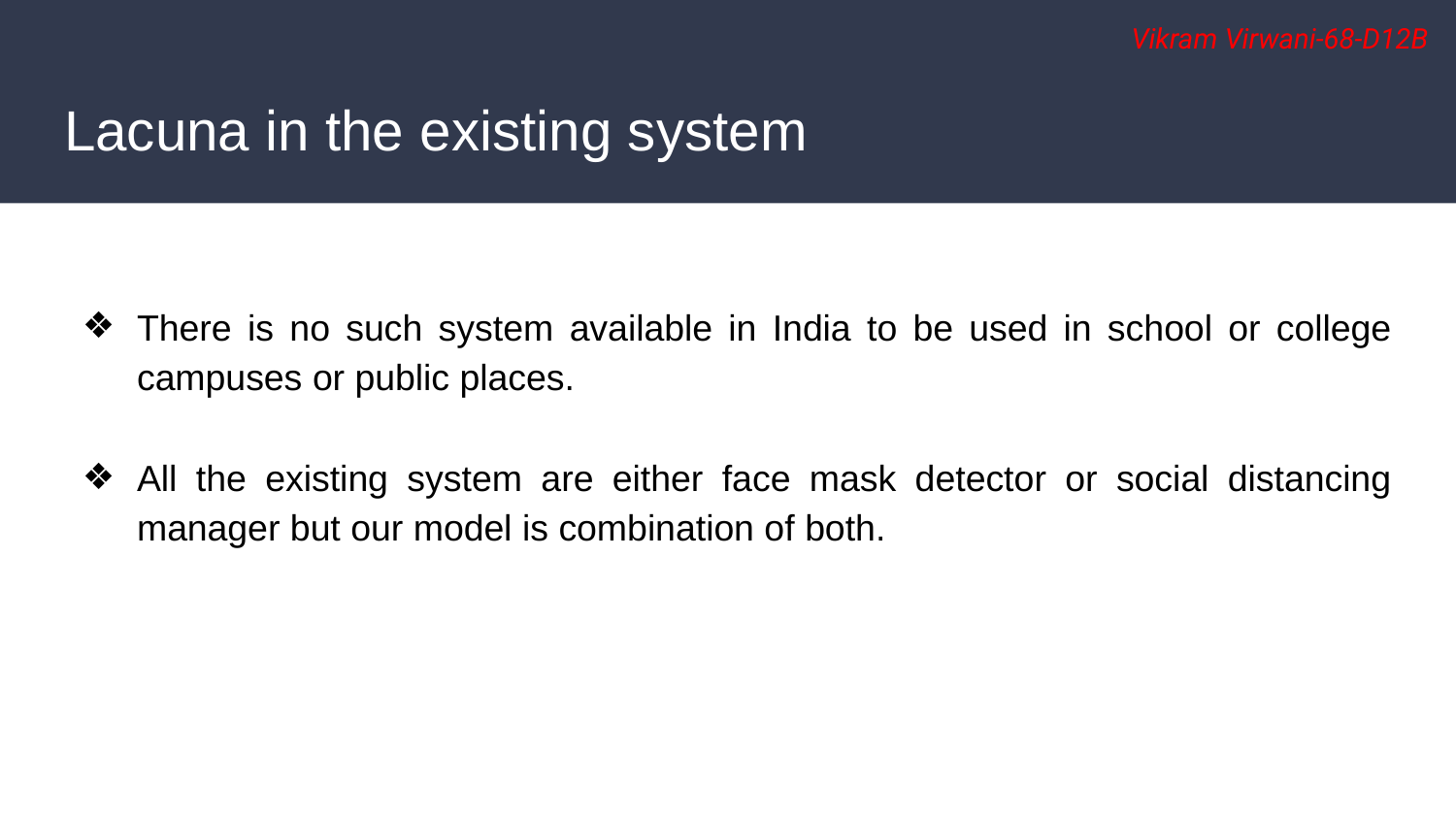

Vikram Virwani-68-D12B

# Lacuna in the existing system

There is no such system available in India to be used in school or college campuses or public places.

All the existing system are either face mask detector or social distancing manager but our model is combination of both.